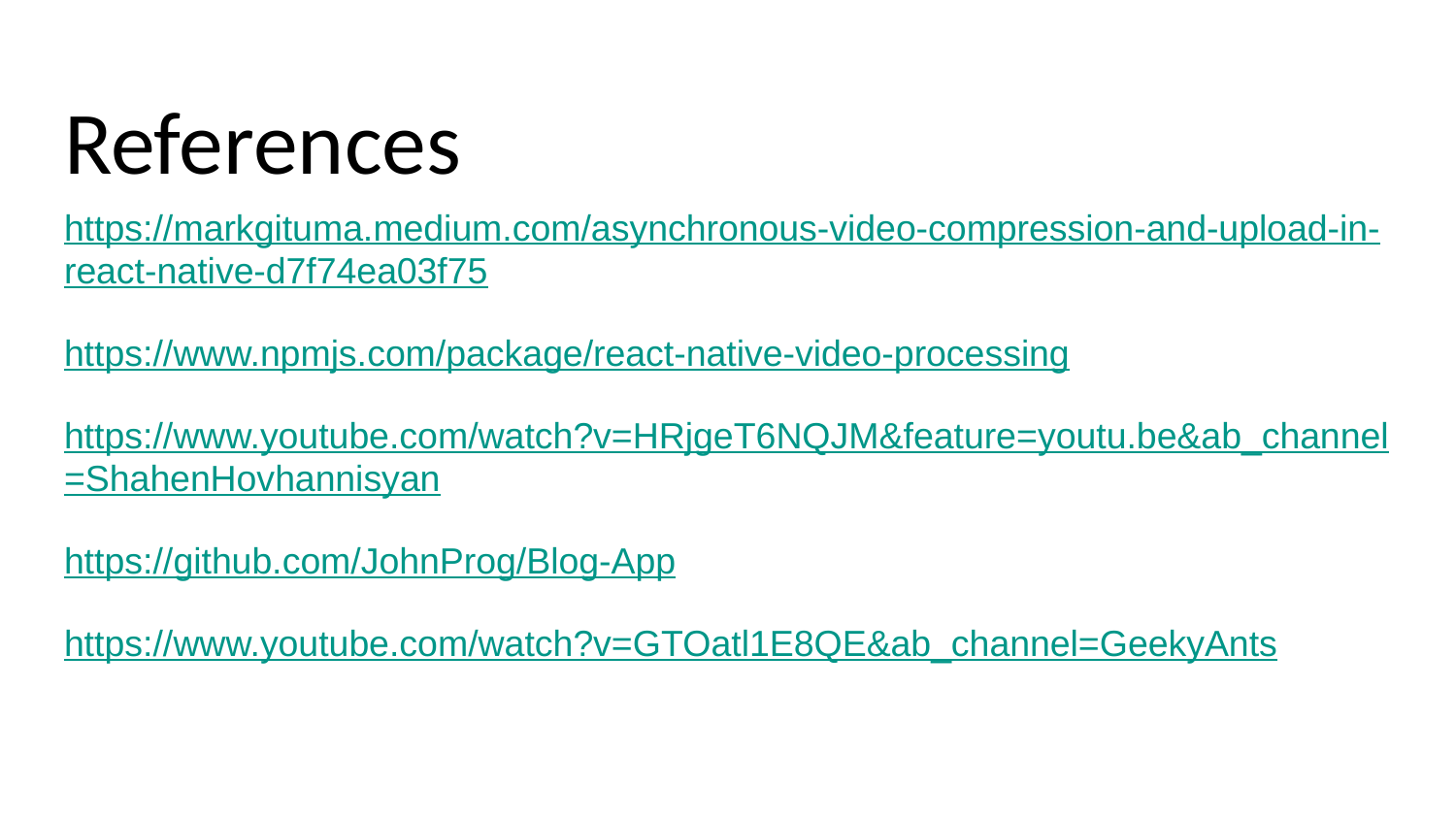

# References
https://markgituma.medium.com/asynchronous-video-compression-and-upload-in-react-native-d7f74ea03f75
https://www.npmjs.com/package/react-native-video-processing
https://www.youtube.com/watch?v=HRjgeT6NQJM&feature=youtu.be&ab_channel=ShahenHovhannisyan
https://github.com/JohnProg/Blog-App
https://www.youtube.com/watch?v=GTOatl1E8QE&ab_channel=GeekyAnts